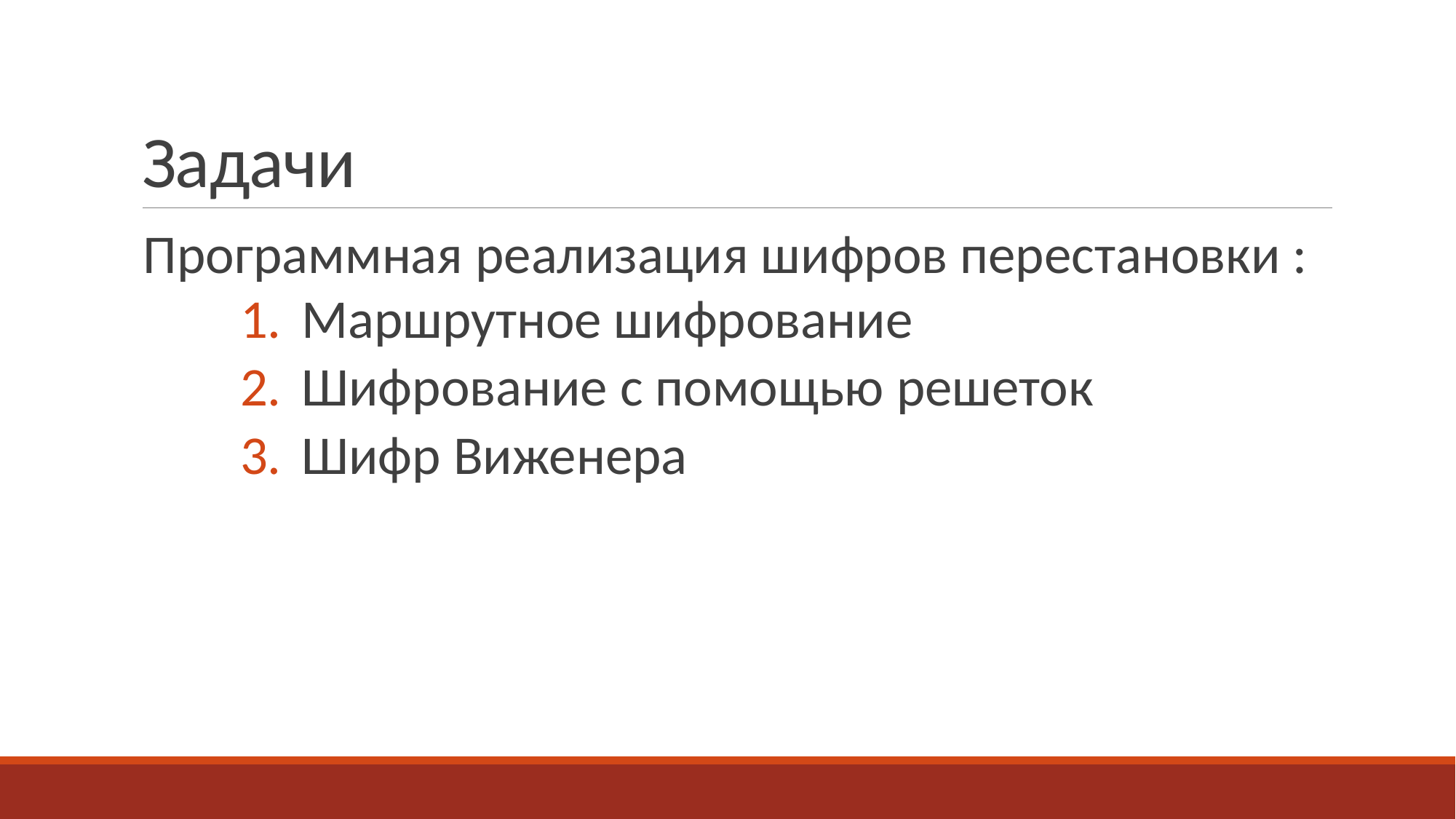

# Задачи
Программная реализация шифров перестановки :
Маршрутное шифрование
Шифрование с помощью решеток
Шифр Виженера